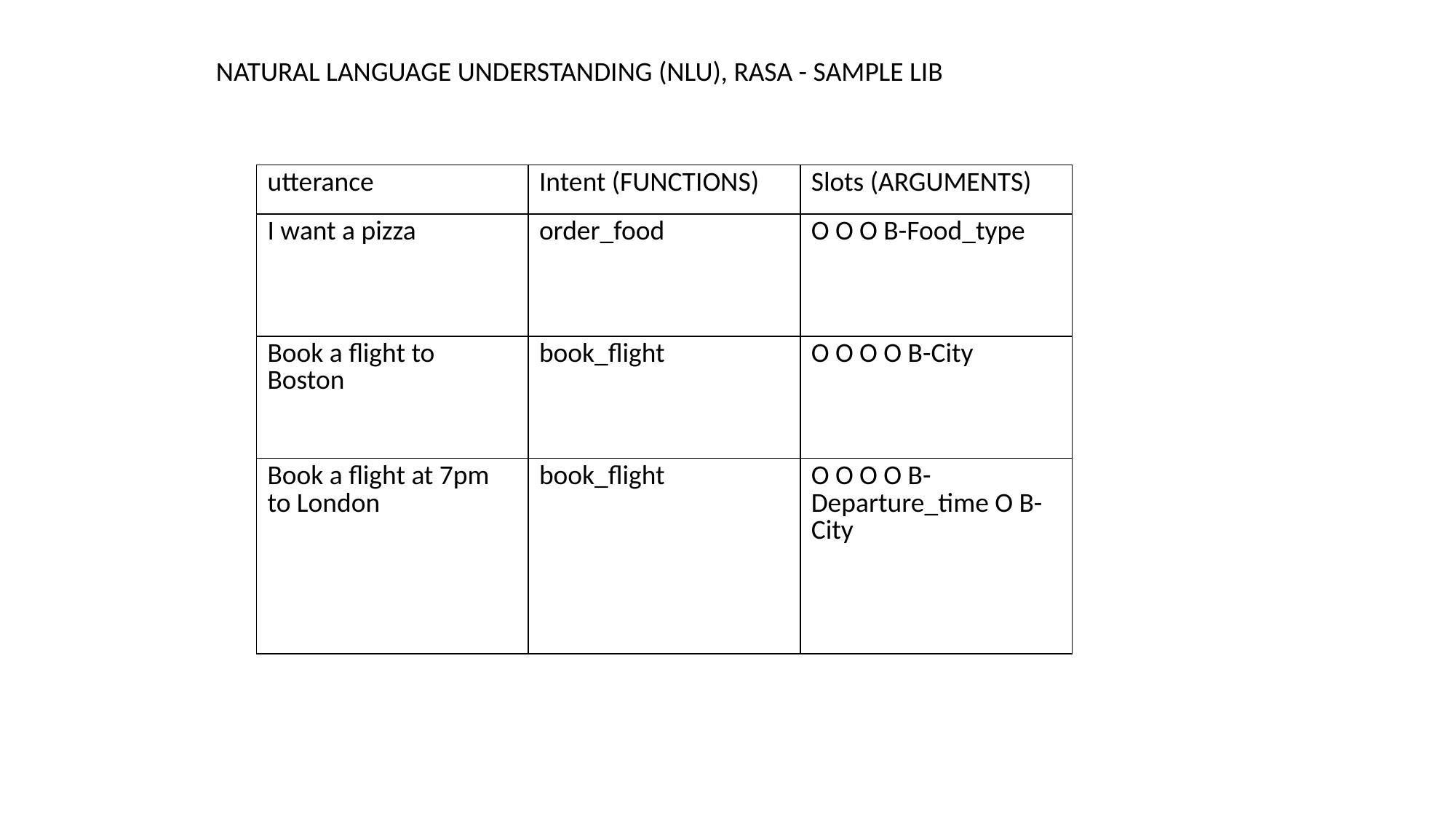

NATURAL LANGUAGE UNDERSTANDING (NLU), RASA - SAMPLE LIB
| utterance | Intent (FUNCTIONS) | Slots (ARGUMENTS) |
| --- | --- | --- |
| I want a pizza | order\_food | O O O B-Food\_type |
| Book a flight to Boston | book\_flight | O O O O B-City |
| Book a flight at 7pm to London | book\_flight | O O O O B-Departure\_time O B-City |